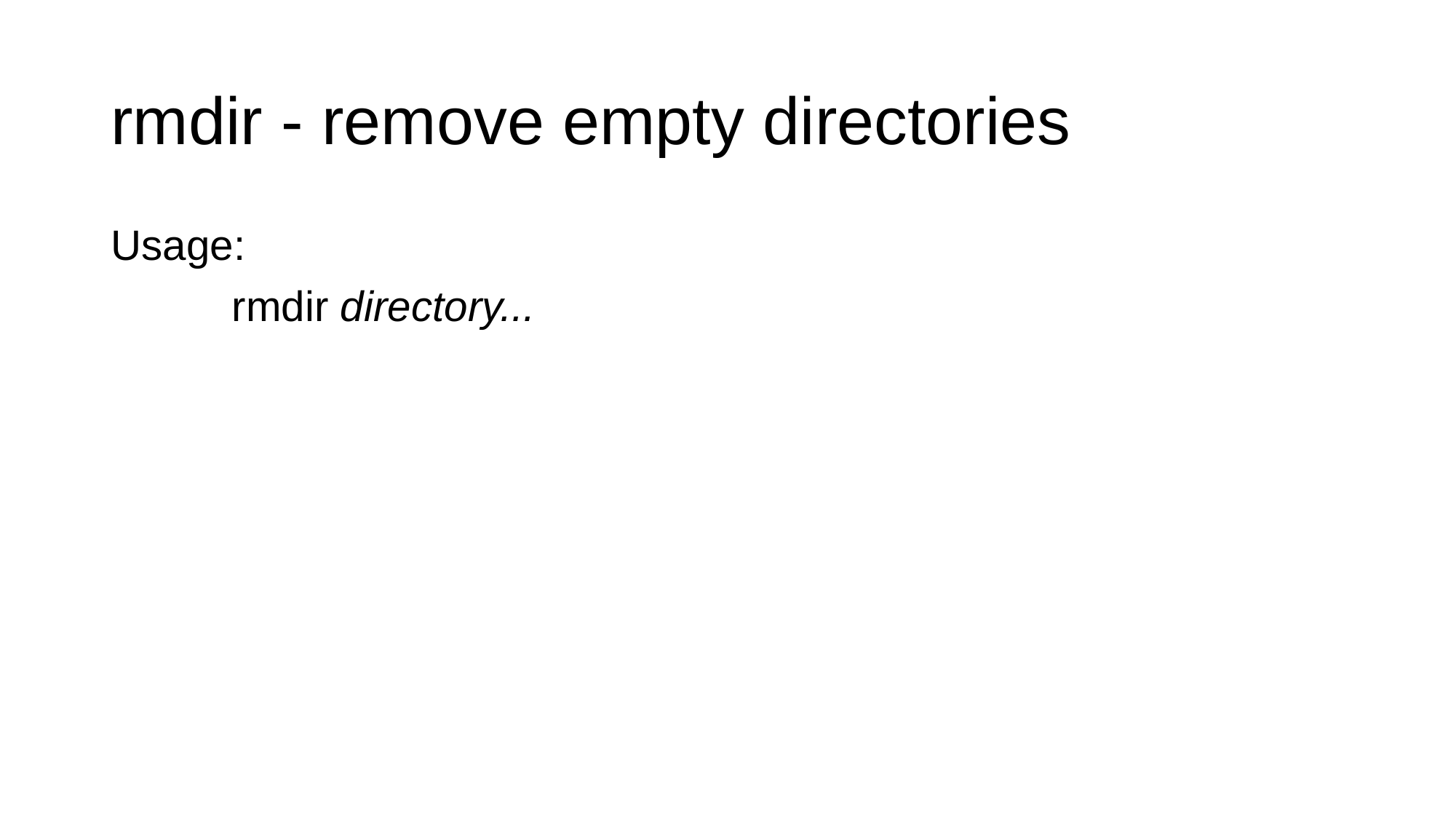

# rmdir - remove empty directories
Usage:
	 rmdir directory...